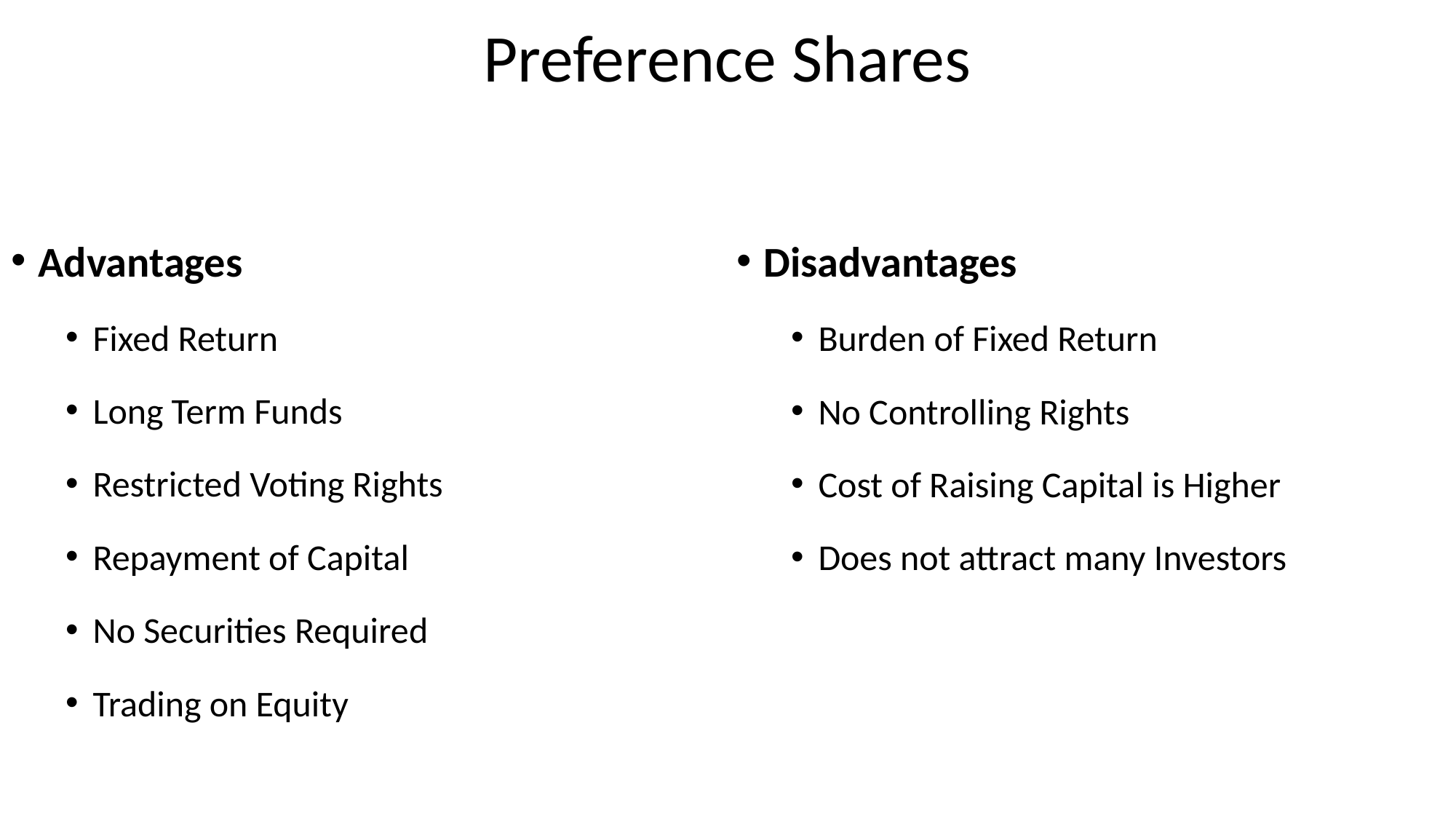

Preference Shares
Advantages
Fixed Return
Long Term Funds
Restricted Voting Rights
Repayment of Capital
No Securities Required
Trading on Equity

Disadvantages
Burden of Fixed Return
No Controlling Rights
Cost of Raising Capital is Higher
Does not attract many Investors